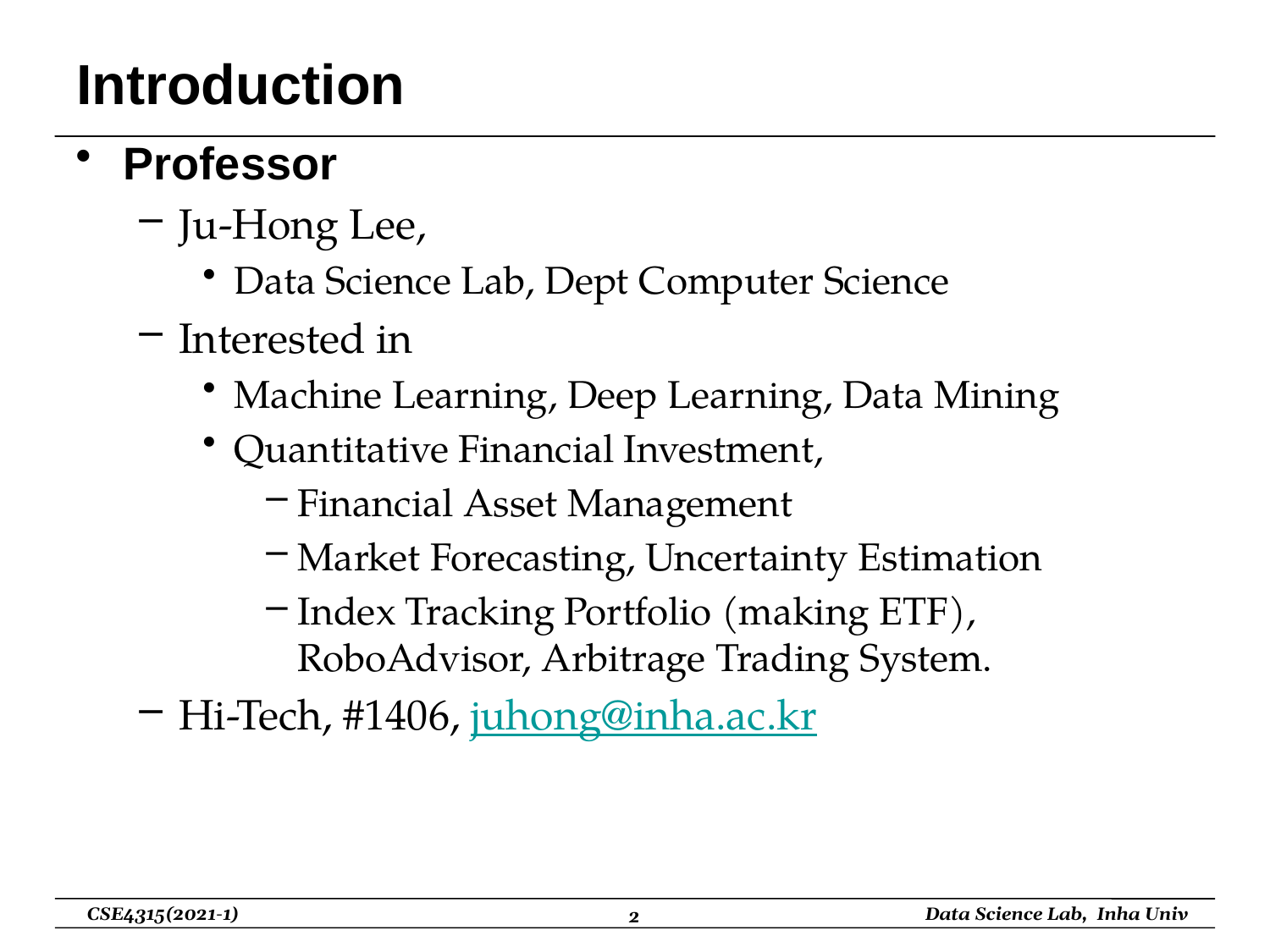

# Introduction
Professor
Ju-Hong Lee,
Data Science Lab, Dept Computer Science
Interested in
Machine Learning, Deep Learning, Data Mining
Quantitative Financial Investment,
Financial Asset Management
Market Forecasting, Uncertainty Estimation
Index Tracking Portfolio (making ETF), RoboAdvisor, Arbitrage Trading System.
Hi-Tech, #1406, juhong@inha.ac.kr

2